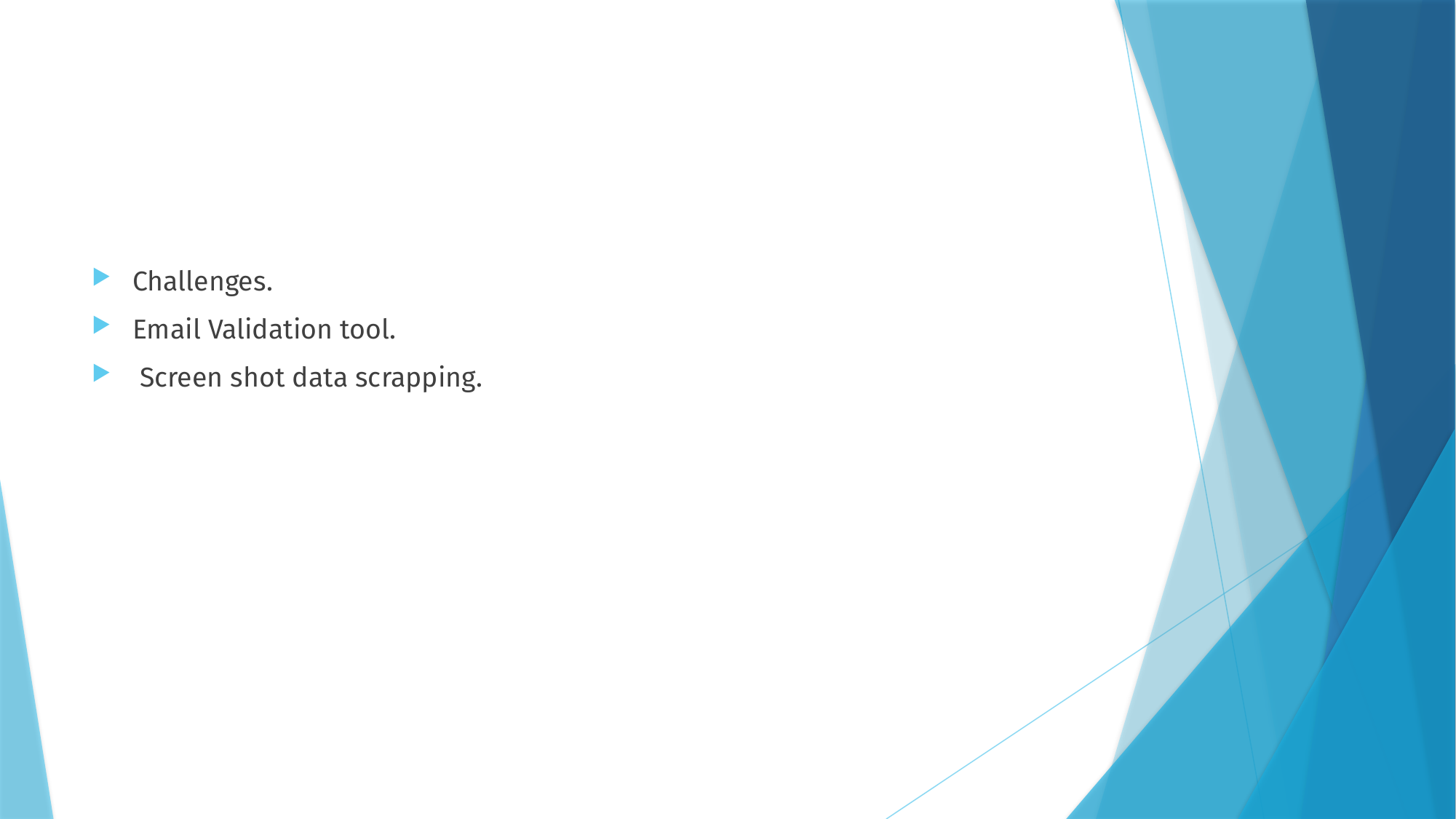

#
Challenges.
Email Validation tool.
 Screen shot data scrapping.